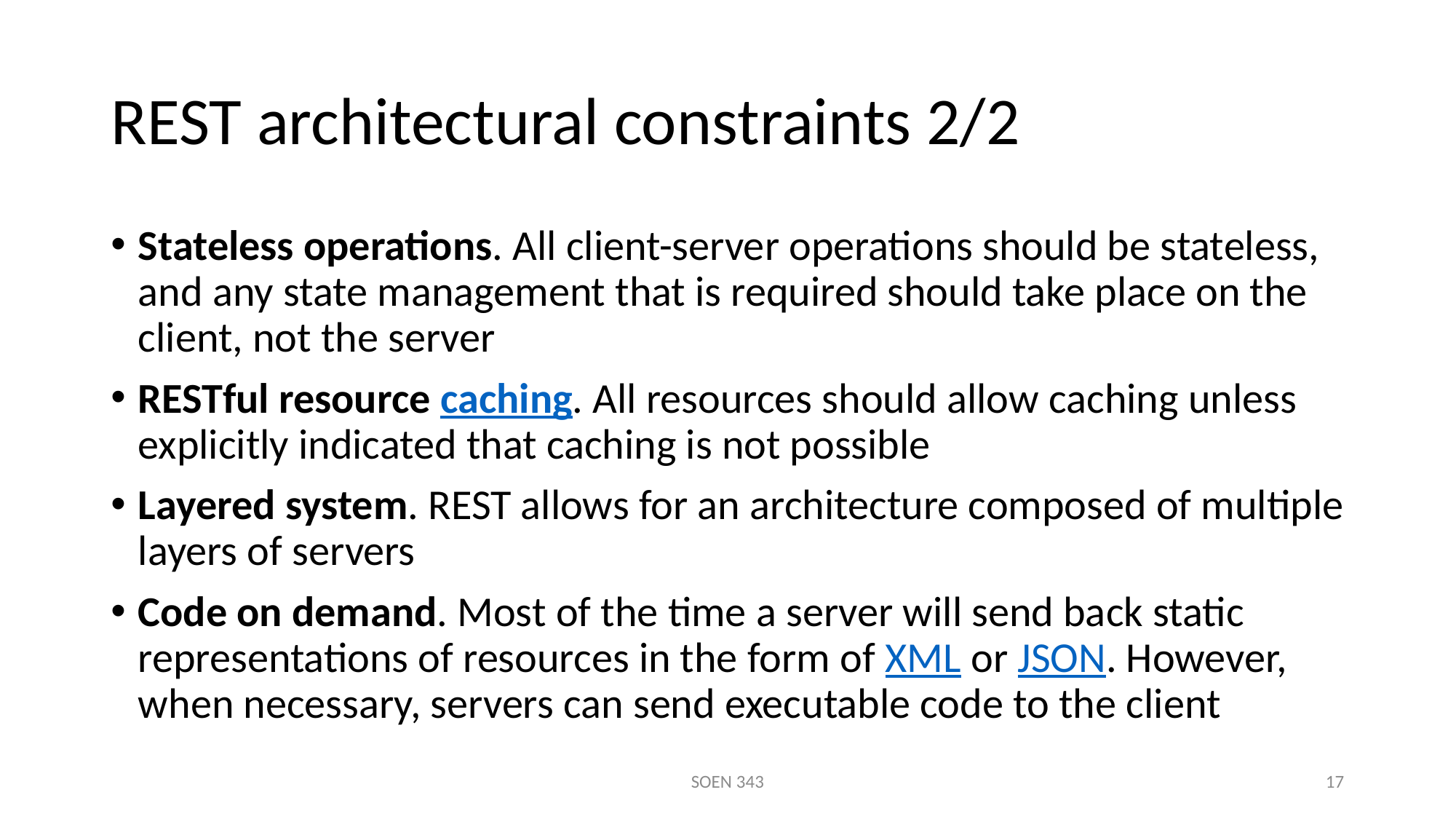

# REST architectural constraints 2/2
Stateless operations. All client-server operations should be stateless, and any state management that is required should take place on the client, not the server
RESTful resource caching. All resources should allow caching unless explicitly indicated that caching is not possible
Layered system. REST allows for an architecture composed of multiple layers of servers
Code on demand. Most of the time a server will send back static representations of resources in the form of XML or JSON. However, when necessary, servers can send executable code to the client
SOEN 343
17